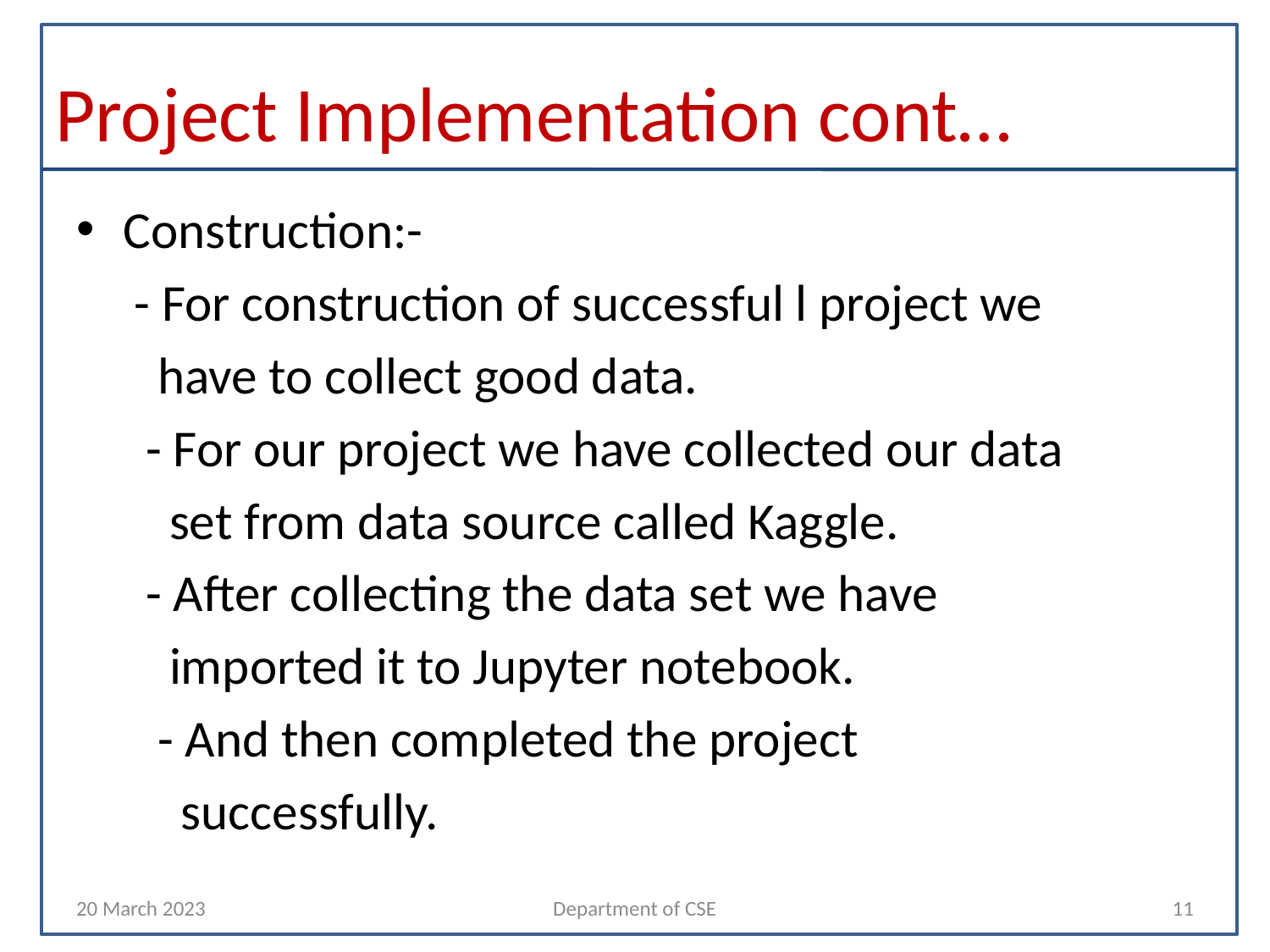

# Project Implementation cont…
Construction:-
     - For construction of successful l project we
       have to collect good data.
      - For our project we have collected our data
        set from data source called Kaggle.
      - After collecting the data set we have
        imported it to Jupyter notebook.
       - And then completed the project
         successfully.
20 March 2023
Department of CSE
11